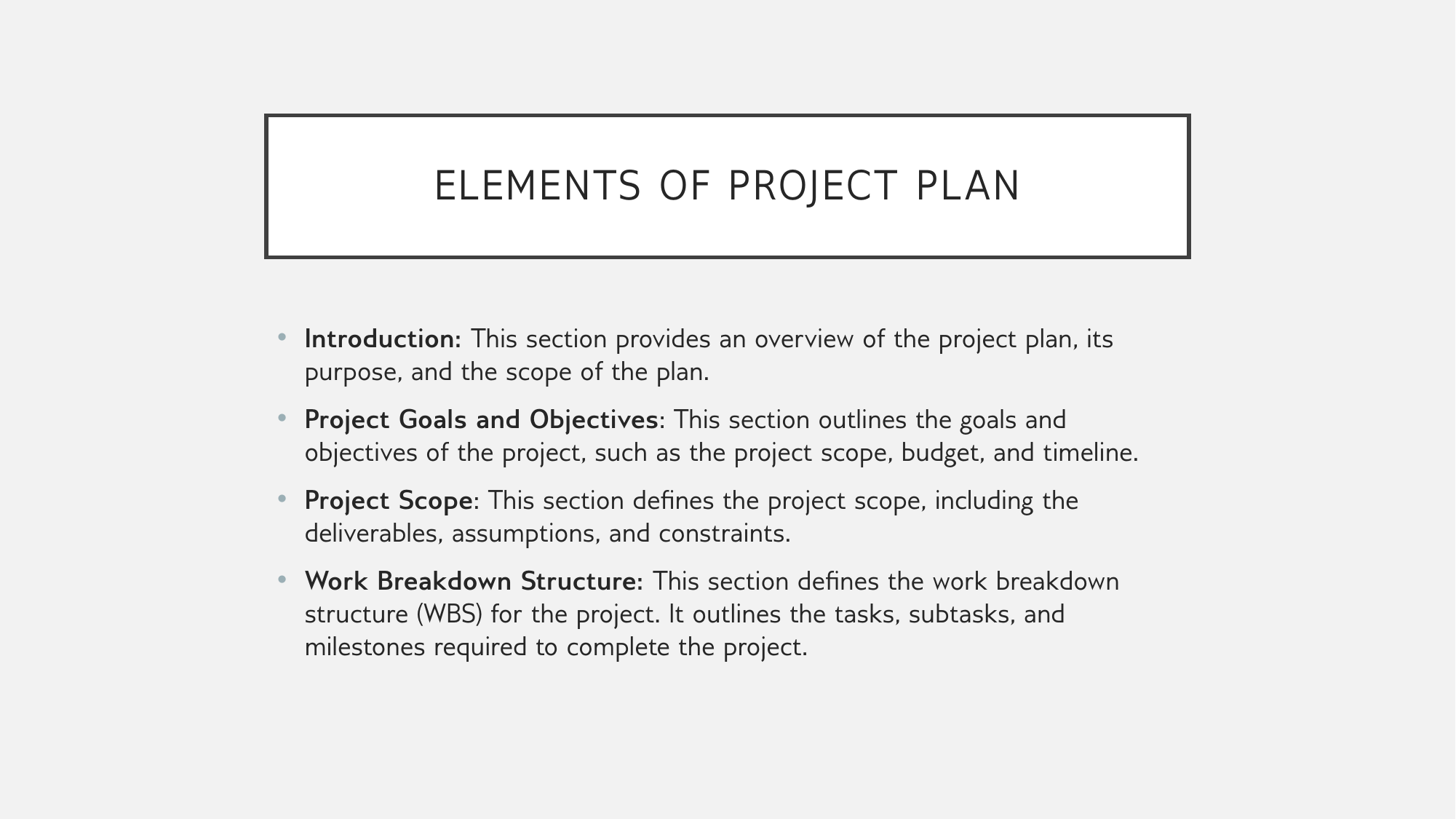

# Elements of Project plan
Introduction: This section provides an overview of the project plan, its purpose, and the scope of the plan.
Project Goals and Objectives: This section outlines the goals and objectives of the project, such as the project scope, budget, and timeline.
Project Scope: This section defines the project scope, including the deliverables, assumptions, and constraints.
Work Breakdown Structure: This section defines the work breakdown structure (WBS) for the project. It outlines the tasks, subtasks, and milestones required to complete the project.